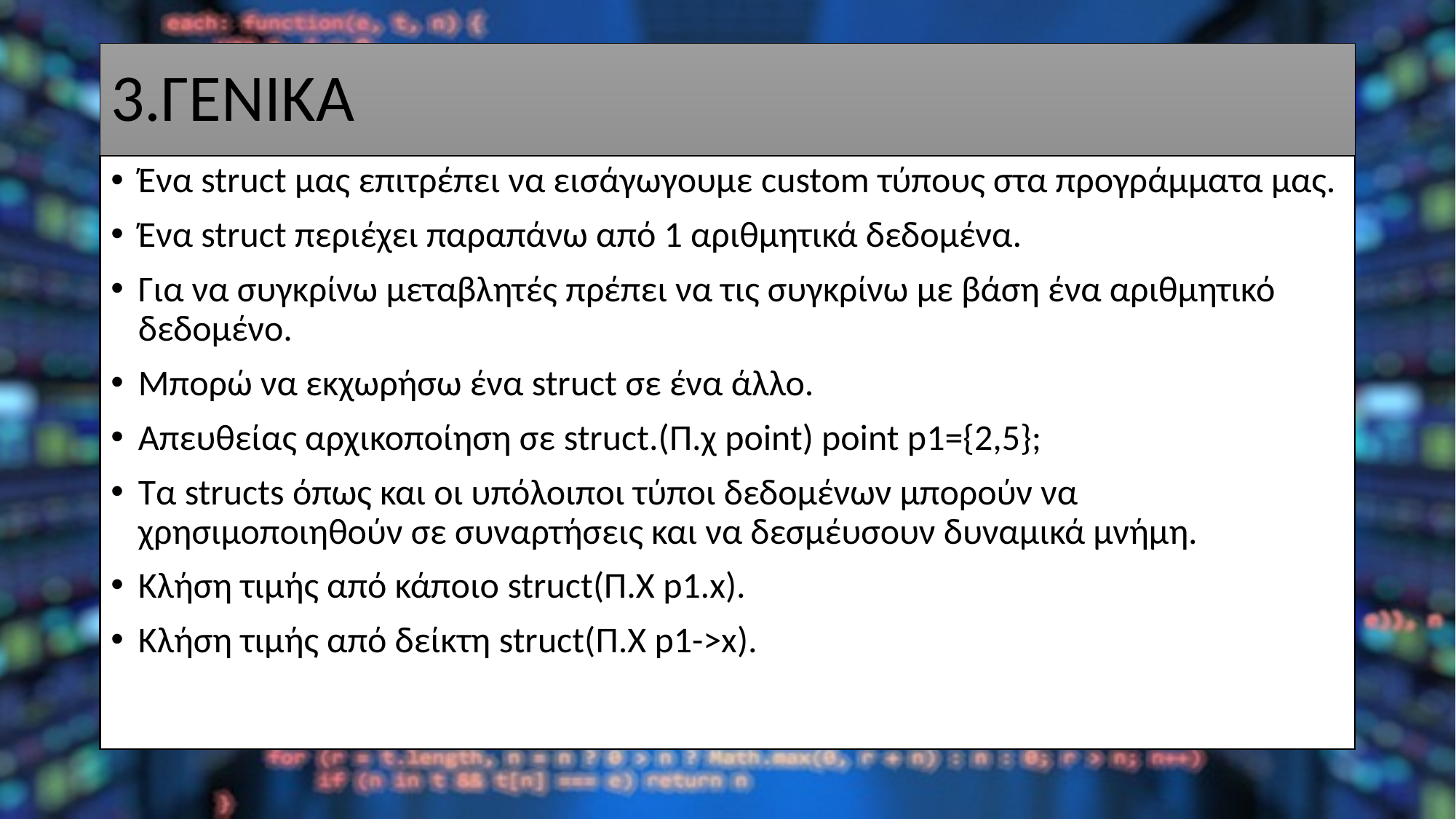

# 3.ΓΕΝΙΚΑ
Ένα struct μας επιτρέπει να εισάγωγουμε custom τύπους στα προγράμματα μας.
Ένα struct περιέχει παραπάνω από 1 αριθμητικά δεδομένα.
Για να συγκρίνω μεταβλητές πρέπει να τις συγκρίνω με βάση ένα αριθμητικό δεδομένο.
Μπορώ να εκχωρήσω ένα struct σε ένα άλλο.
Απευθείας αρχικοποίηση σε struct.(Π.χ point) point p1={2,5};
Tα structs όπως και οι υπόλοιποι τύποι δεδομένων μπορούν να χρησιμοποιηθούν σε συναρτήσεις και να δεσμέυσουν δυναμικά μνήμη.
Κλήση τιμής από κάποιο struct(Π.Χ p1.x).
Κλήση τιμής από δείκτη struct(Π.Χ p1->x).